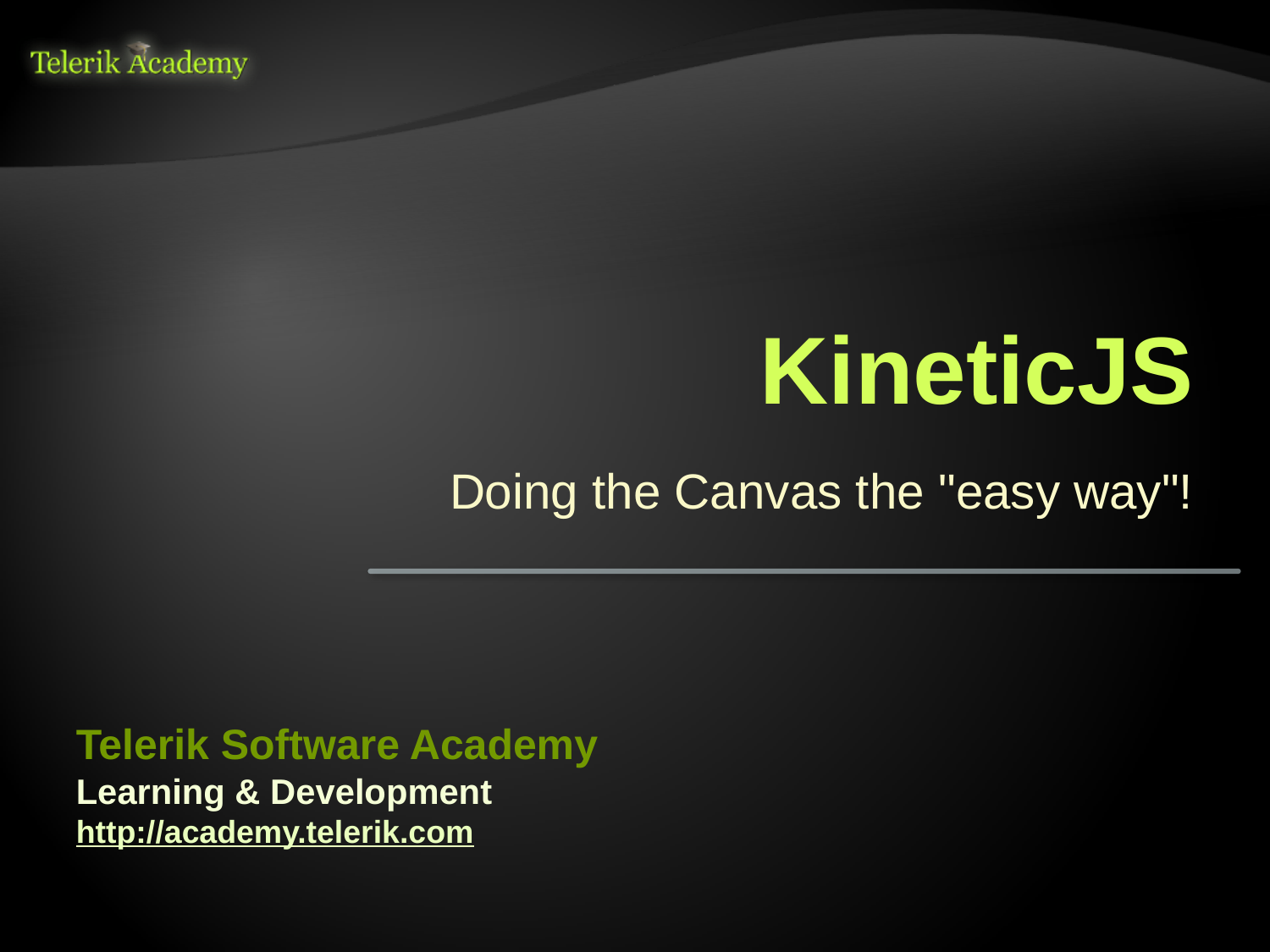

# KineticJS
Doing the Canvas the "easy way"!
Telerik Software Academy
Learning & Development
http://academy.telerik.com